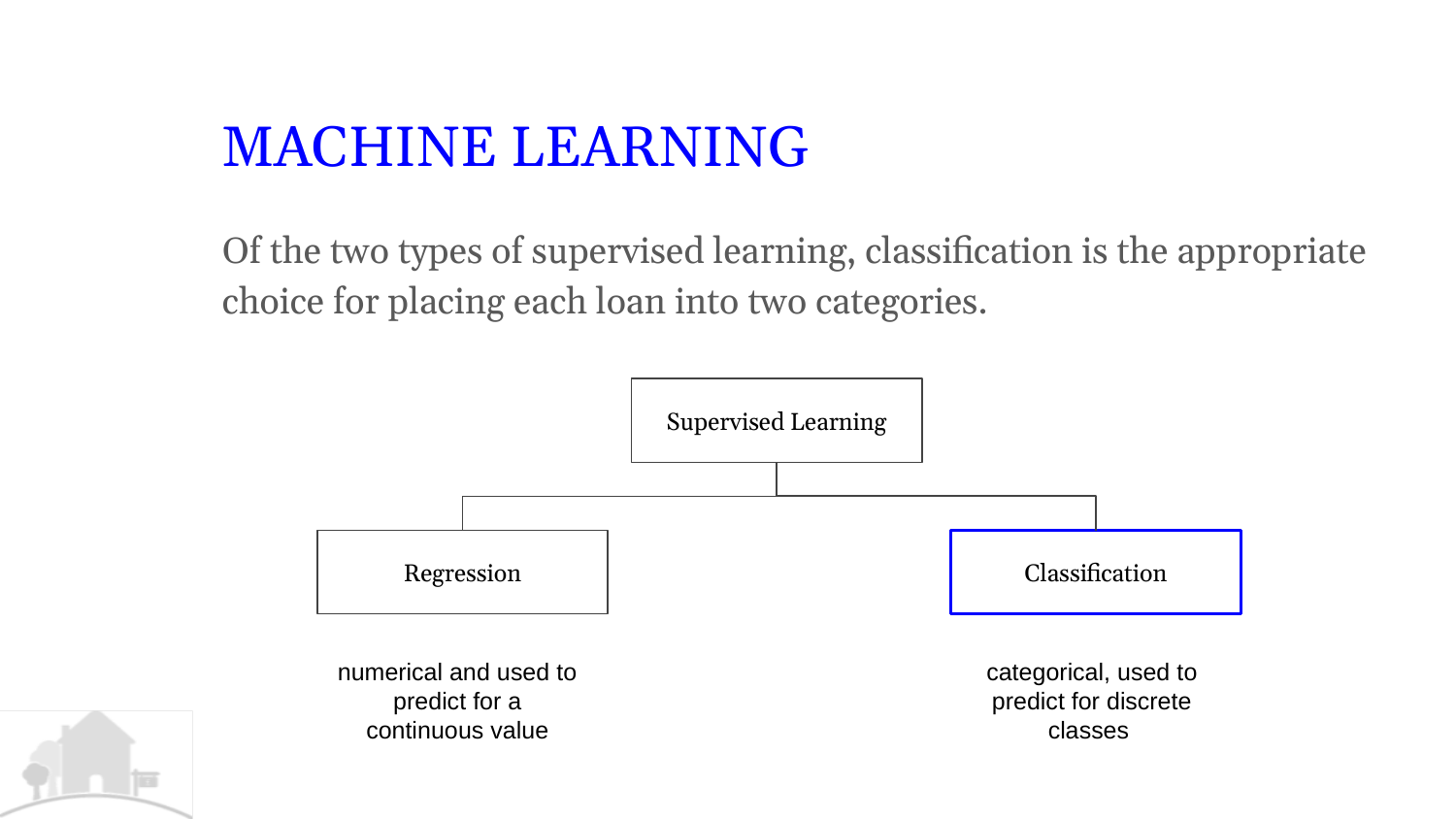

# MACHINE LEARNING

Of the two types of supervised learning, classification is the appropriate choice for placing each loan into two categories.

Supervised Learning
Regression
Classification
numerical and used to predict for a continuous value
categorical, used to predict for discrete classes